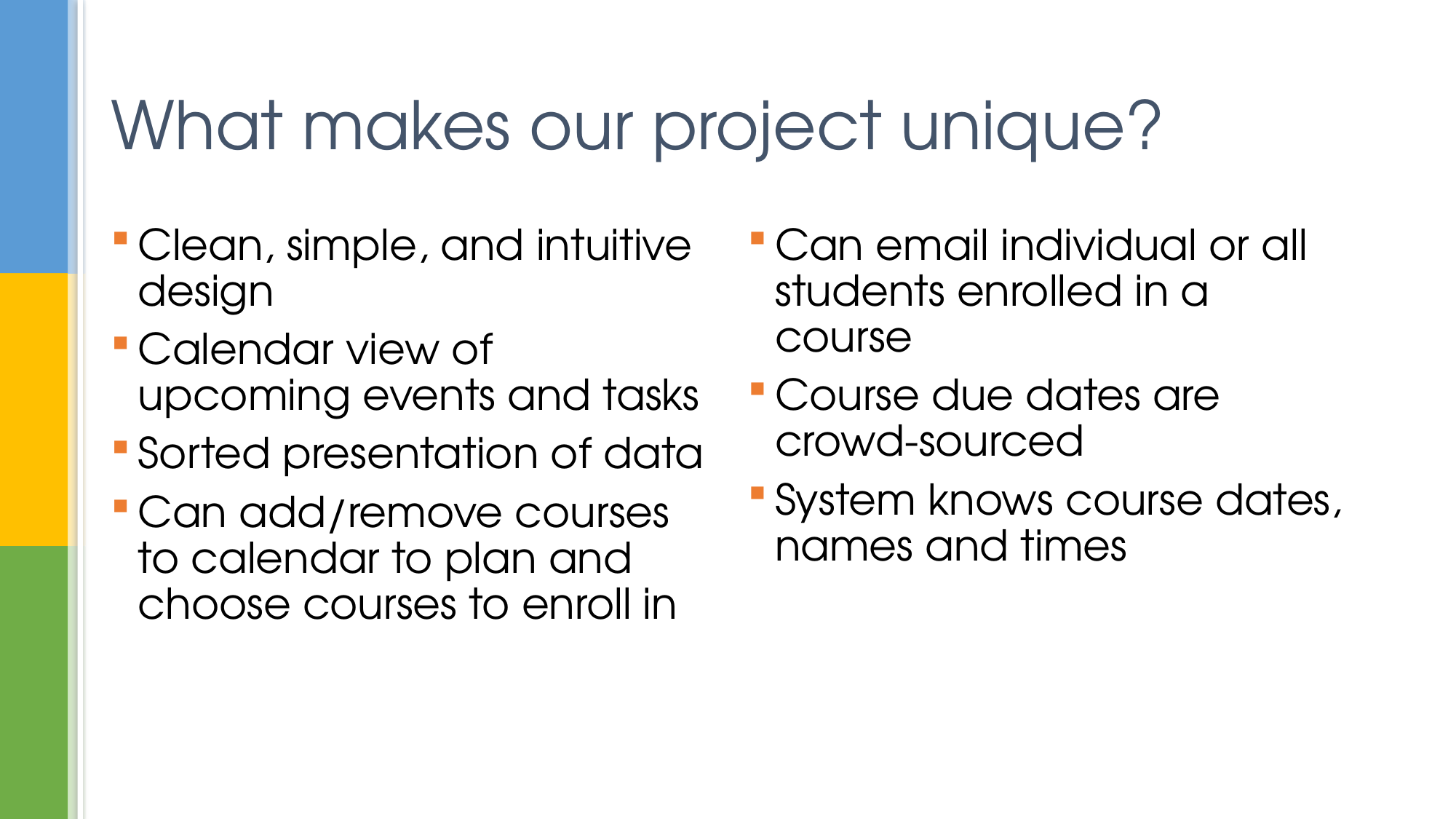

# What makes our project unique?
Clean, simple, and intuitive design
Calendar view of upcoming events and tasks
Sorted presentation of data
Can add/remove courses to calendar to plan and choose courses to enroll in
Can email individual or all students enrolled in a course
Course due dates are crowd-sourced
System knows course dates, names and times